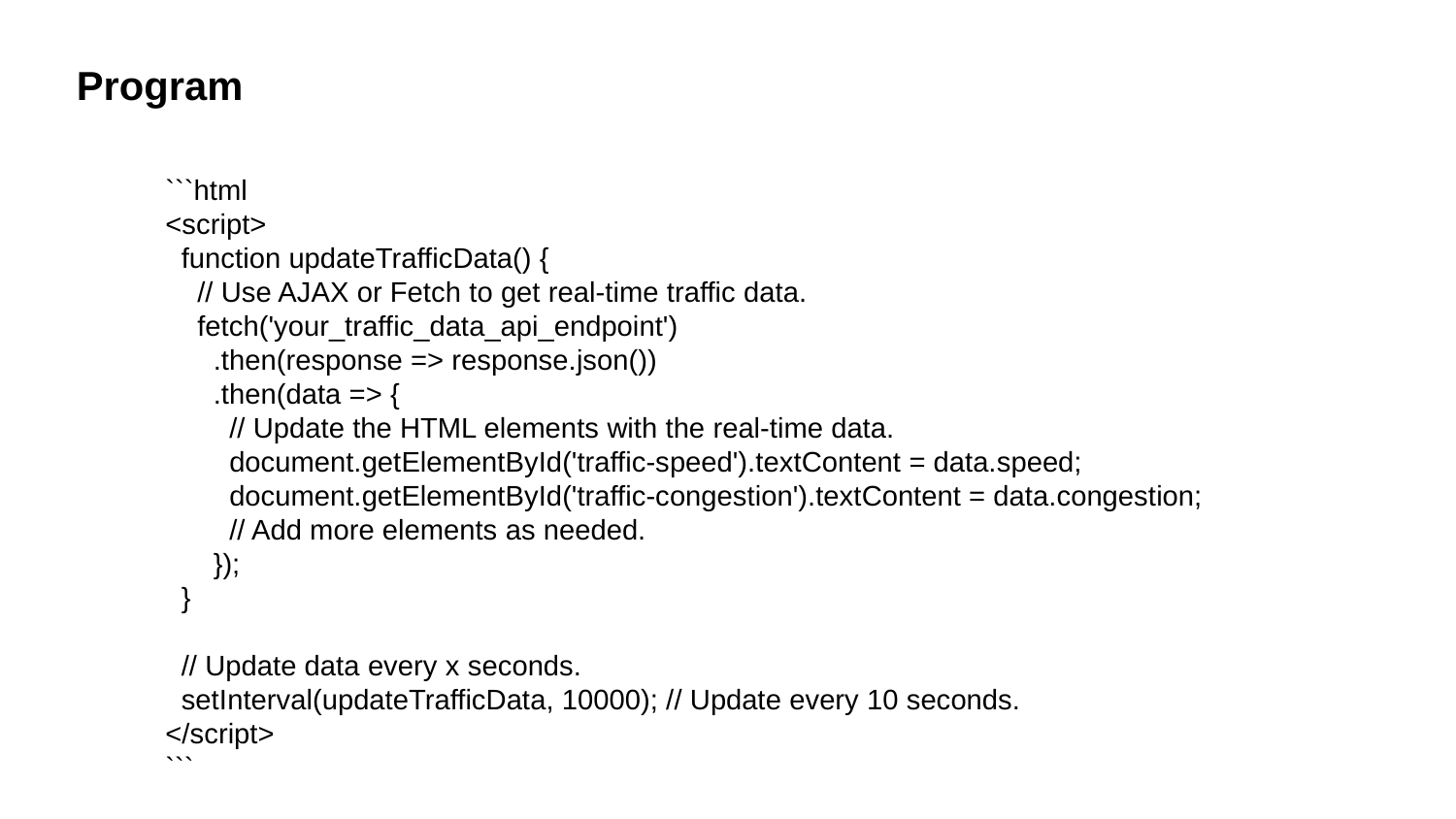

Program

   ```html
   <script>
     function updateTrafficData() {
       // Use AJAX or Fetch to get real-time traffic data.
       fetch('your_traffic_data_api_endpoint')
         .then(response => response.json())
         .then(data => {
           // Update the HTML elements with the real-time data.
           document.getElementById('traffic-speed').textContent = data.speed;
           document.getElementById('traffic-congestion').textContent = data.congestion;
           // Add more elements as needed.
         });
     }

     // Update data every x seconds.
     setInterval(updateTrafficData, 10000); // Update every 10 seconds.
   </script>
   ```